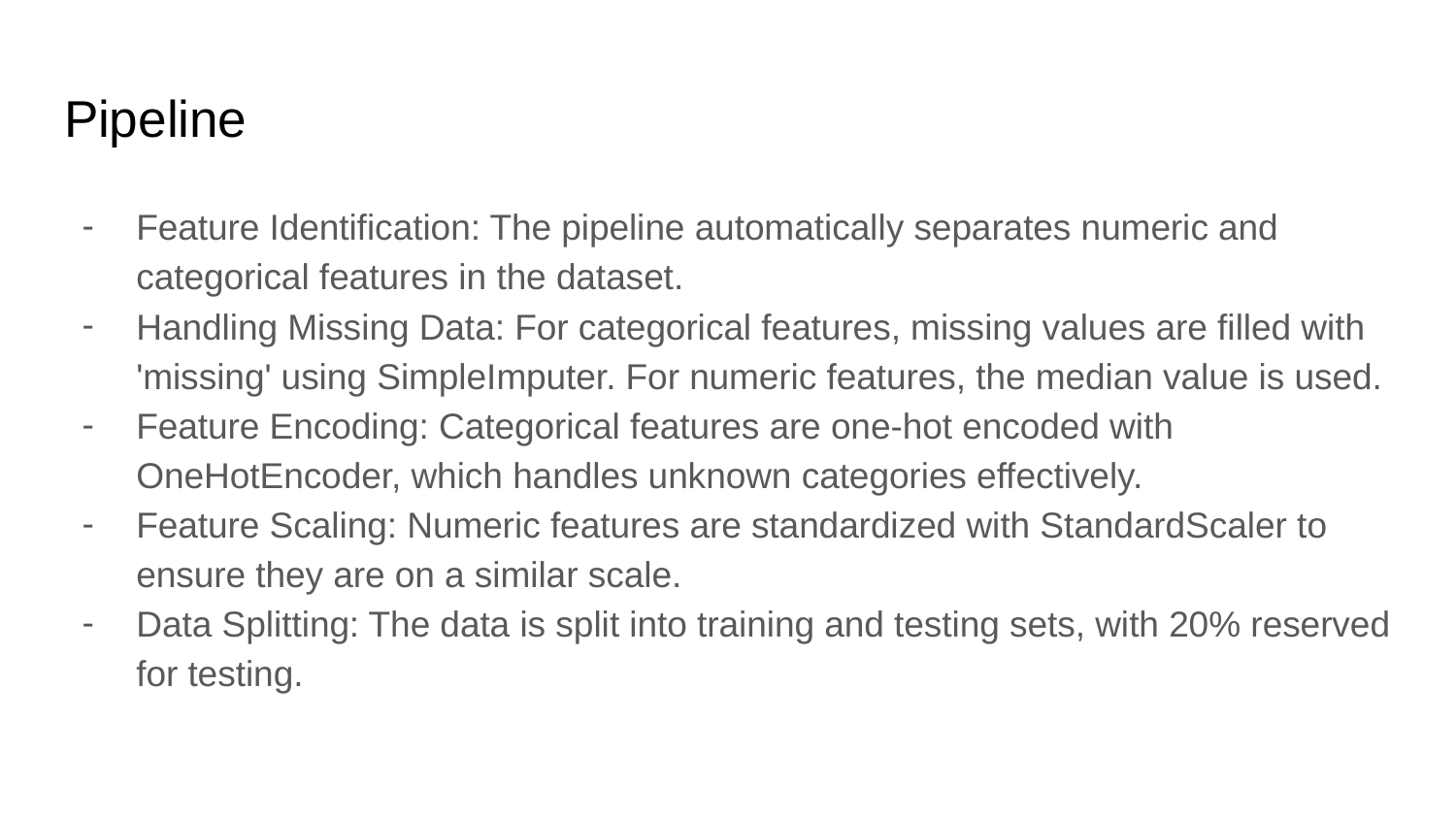

# Pipeline
Feature Identification: The pipeline automatically separates numeric and categorical features in the dataset.
Handling Missing Data: For categorical features, missing values are filled with 'missing' using SimpleImputer. For numeric features, the median value is used.
Feature Encoding: Categorical features are one-hot encoded with OneHotEncoder, which handles unknown categories effectively.
Feature Scaling: Numeric features are standardized with StandardScaler to ensure they are on a similar scale.
Data Splitting: The data is split into training and testing sets, with 20% reserved for testing.